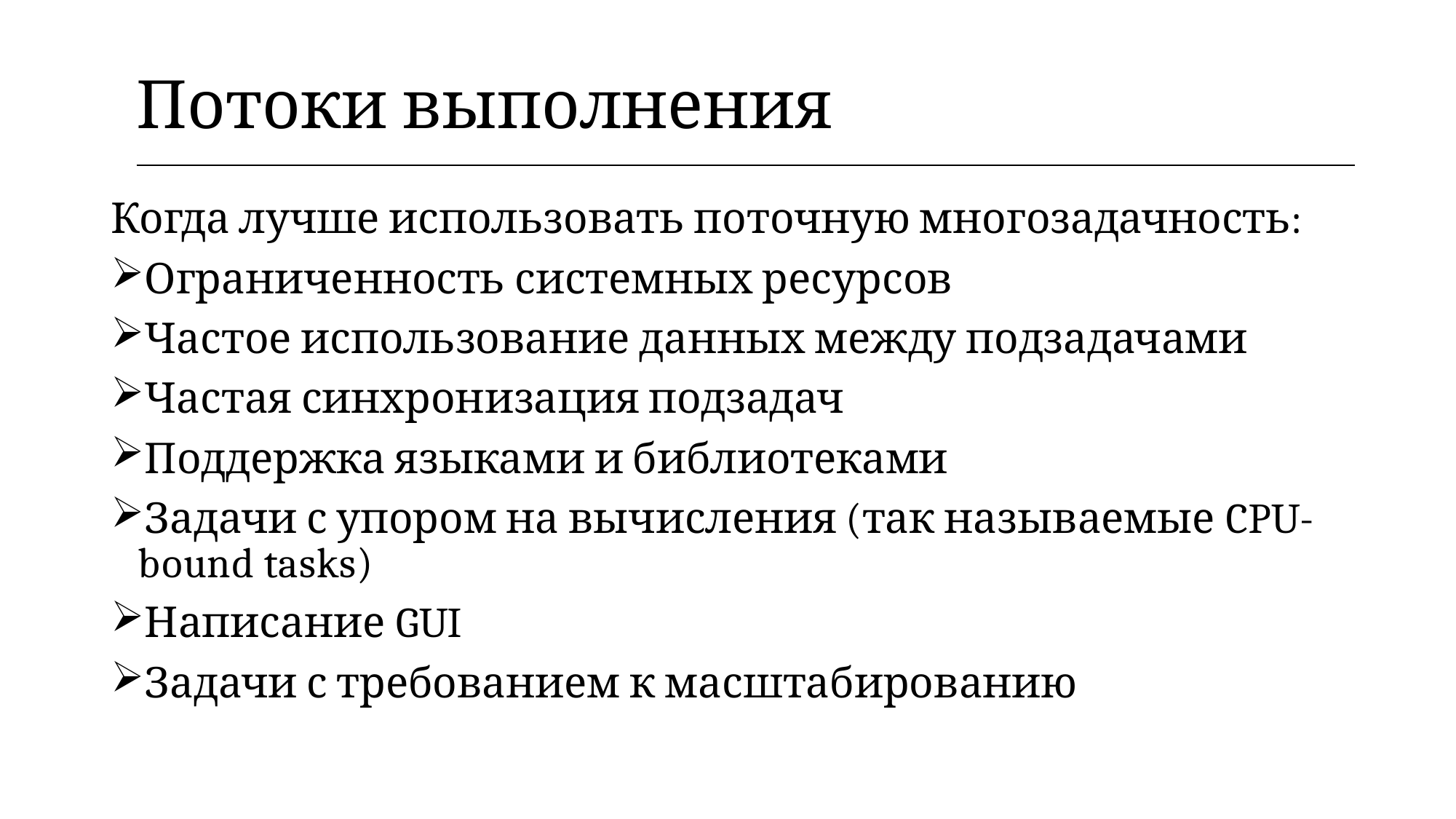

| Потоки выполнения |
| --- |
Когда лучше использовать поточную многозадачность:
Ограниченность системных ресурсов
Частое использование данных между подзадачами
Частая синхронизация подзадач
Поддержка языками и библиотеками
Задачи с упором на вычисления (так называемые CPU-bound tasks)
Написание GUI
Задачи с требованием к масштабированию